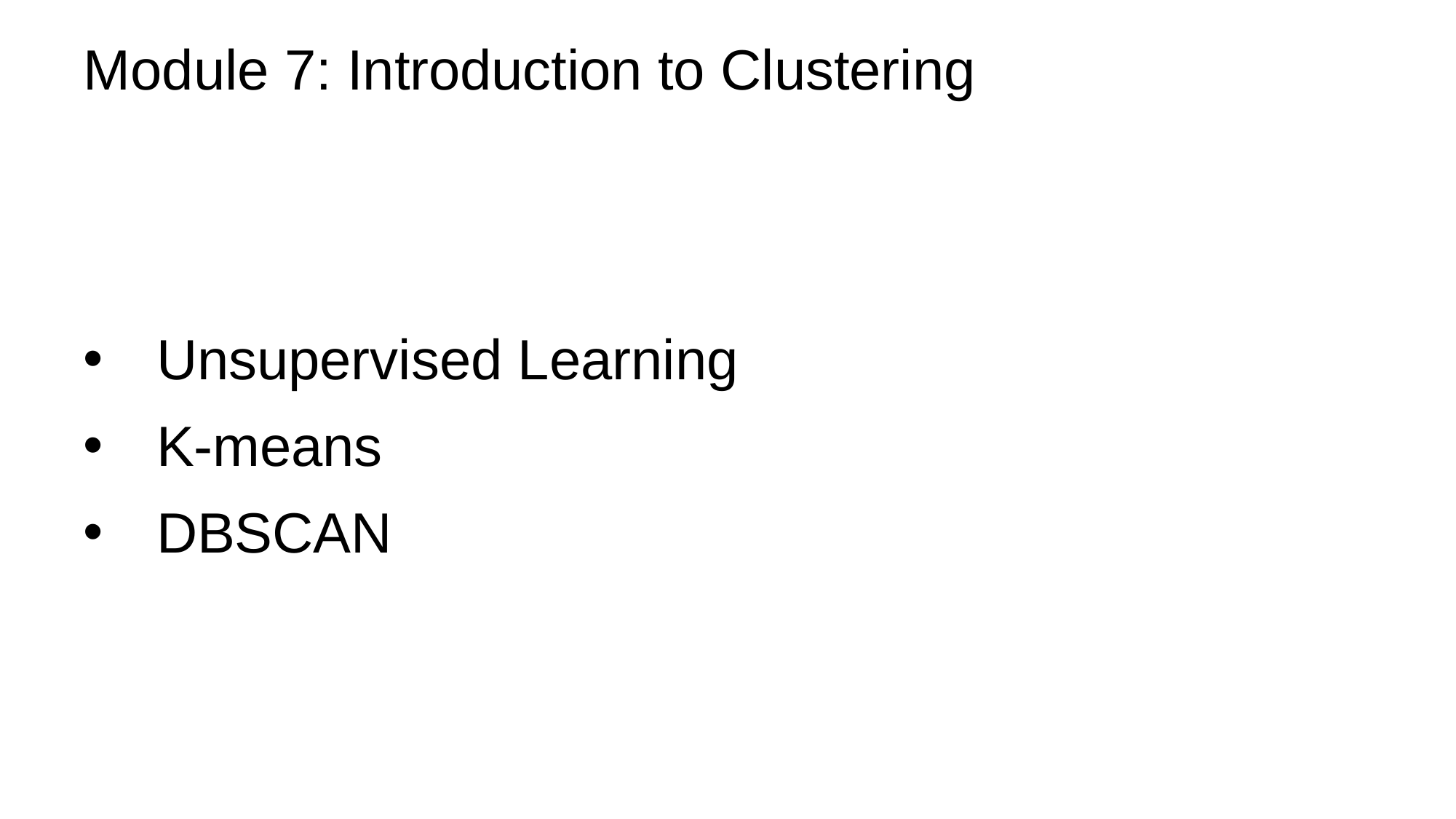

# Module 7: Introduction to Clustering
Unsupervised Learning
K-means
DBSCAN